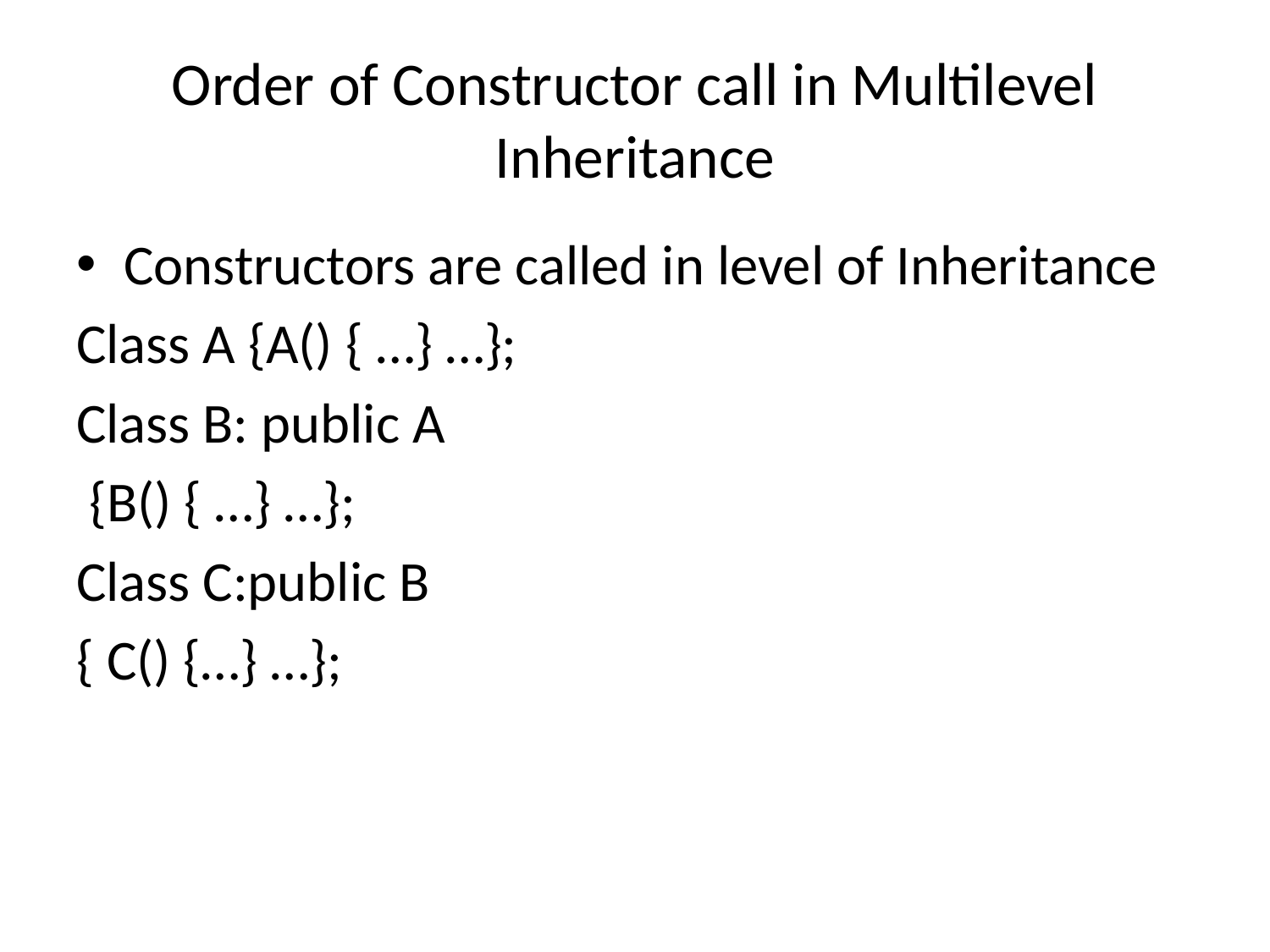

# Order of Constructor call in Multilevel Inheritance
Constructors are called in level of Inheritance
Class A {A() { …} …};
Class B: public A
 {B() { …} …};
Class C:public B
{ C() {…} …};